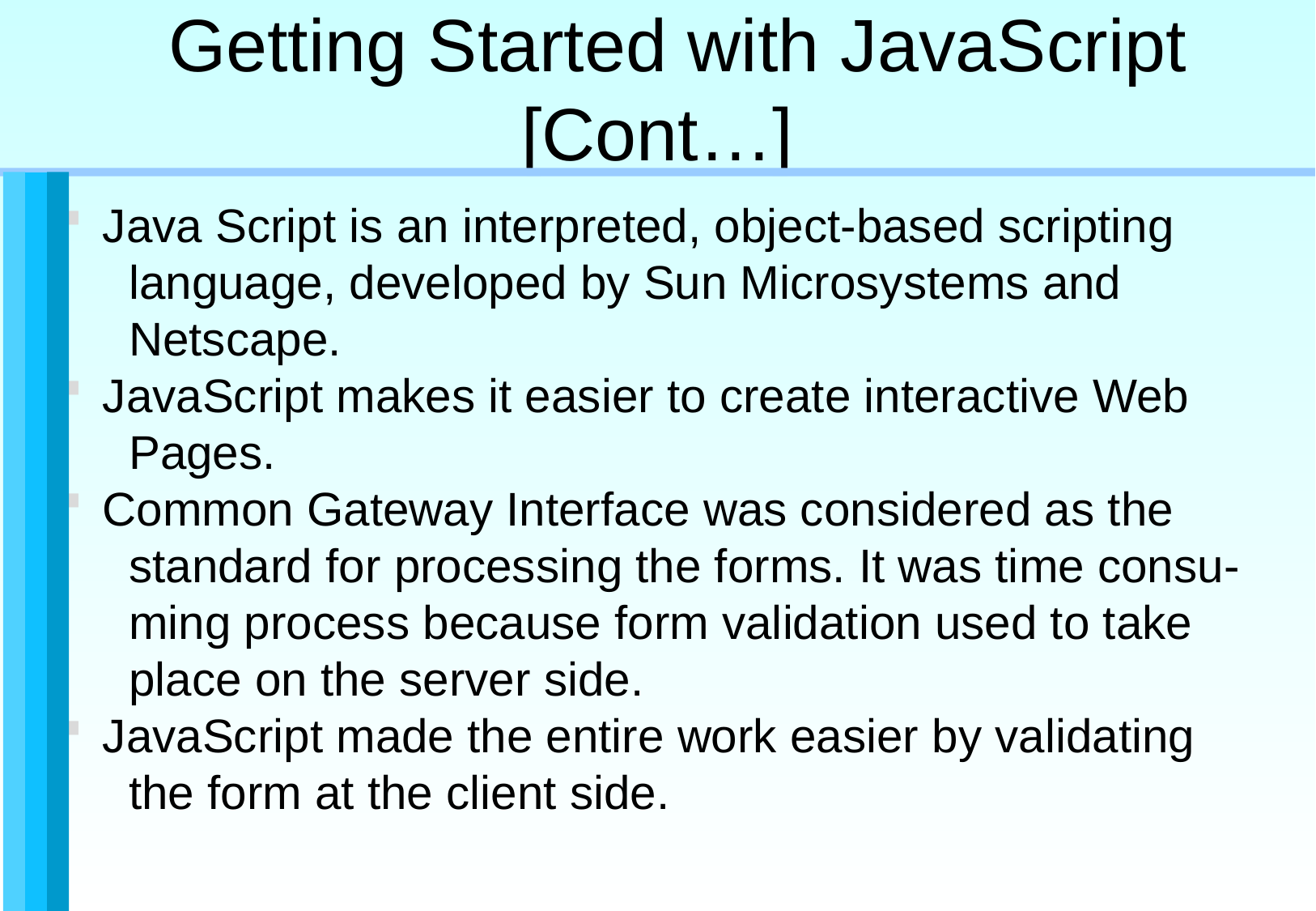

Getting Started with JavaScript [Cont…]

 Java Script is an interpreted, object-based scripting
   language, developed by Sun Microsystems and
   Netscape.
 JavaScript makes it easier to create interactive Web
   Pages.
 Common Gateway Interface was considered as the
   standard for processing the forms. It was time consu-
   ming process because form validation used to take
   place on the server side.
 JavaScript made the entire work easier by validating
   the form at the client side.
Introduction to HTML and Javascript / 4 of  34